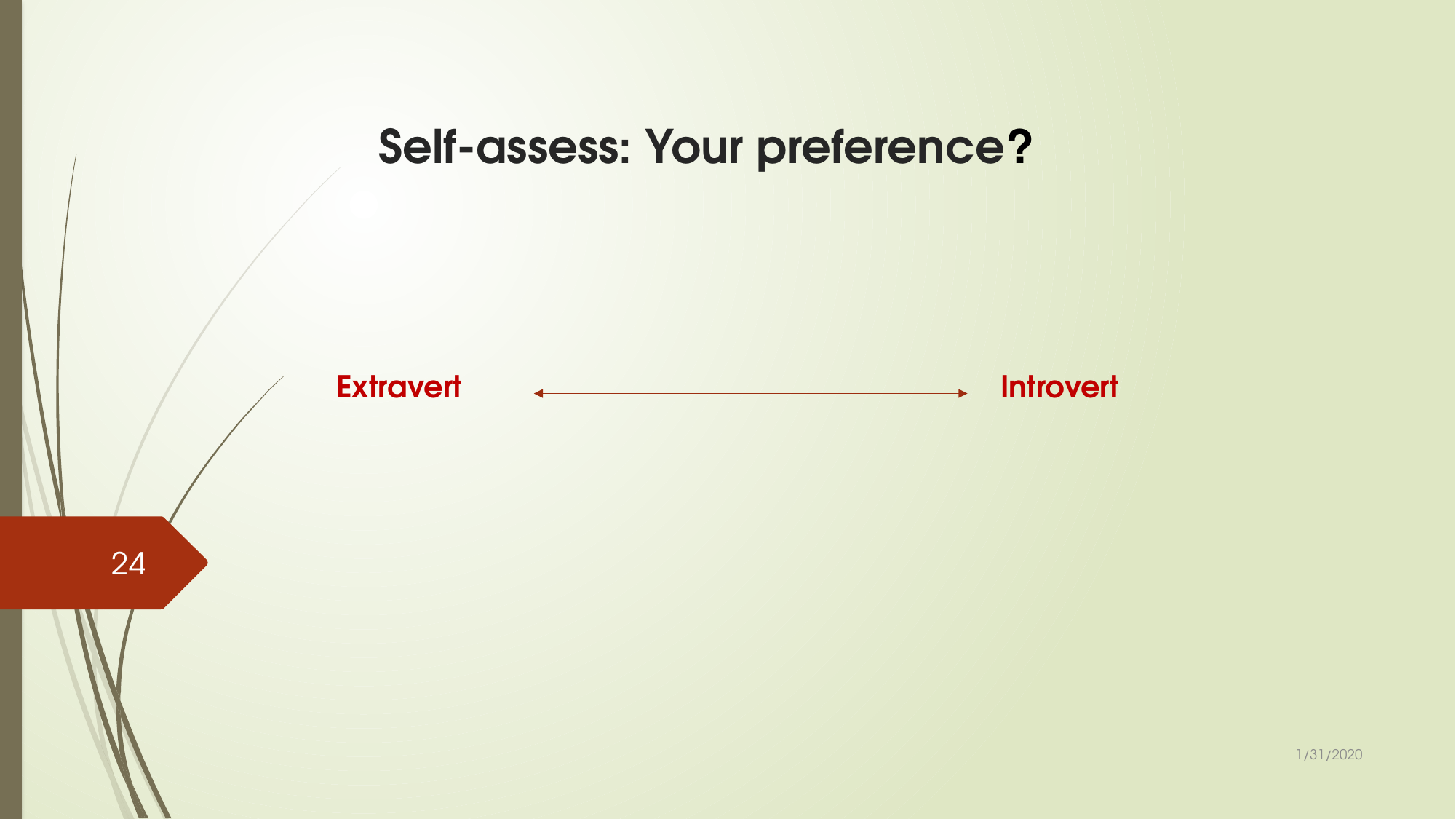

# Self-assess: Your preference?

Extravert                                                               Introvert
24
1/31/2020